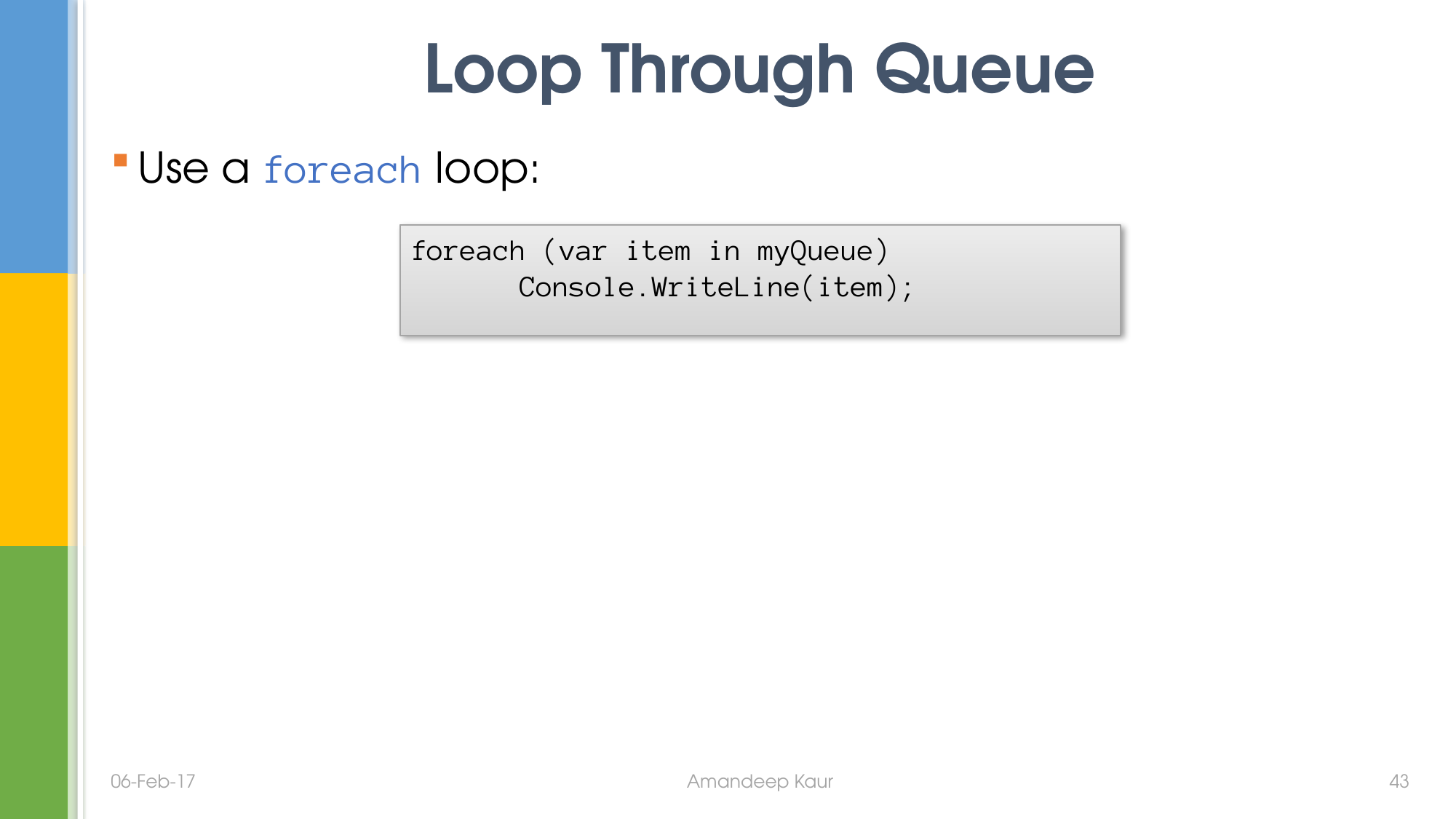

# Loop Through Queue
Use a foreach loop:
foreach (var item in myQueue)
	Console.WriteLine(item);
Amandeep Kaur
43
06-Feb-17